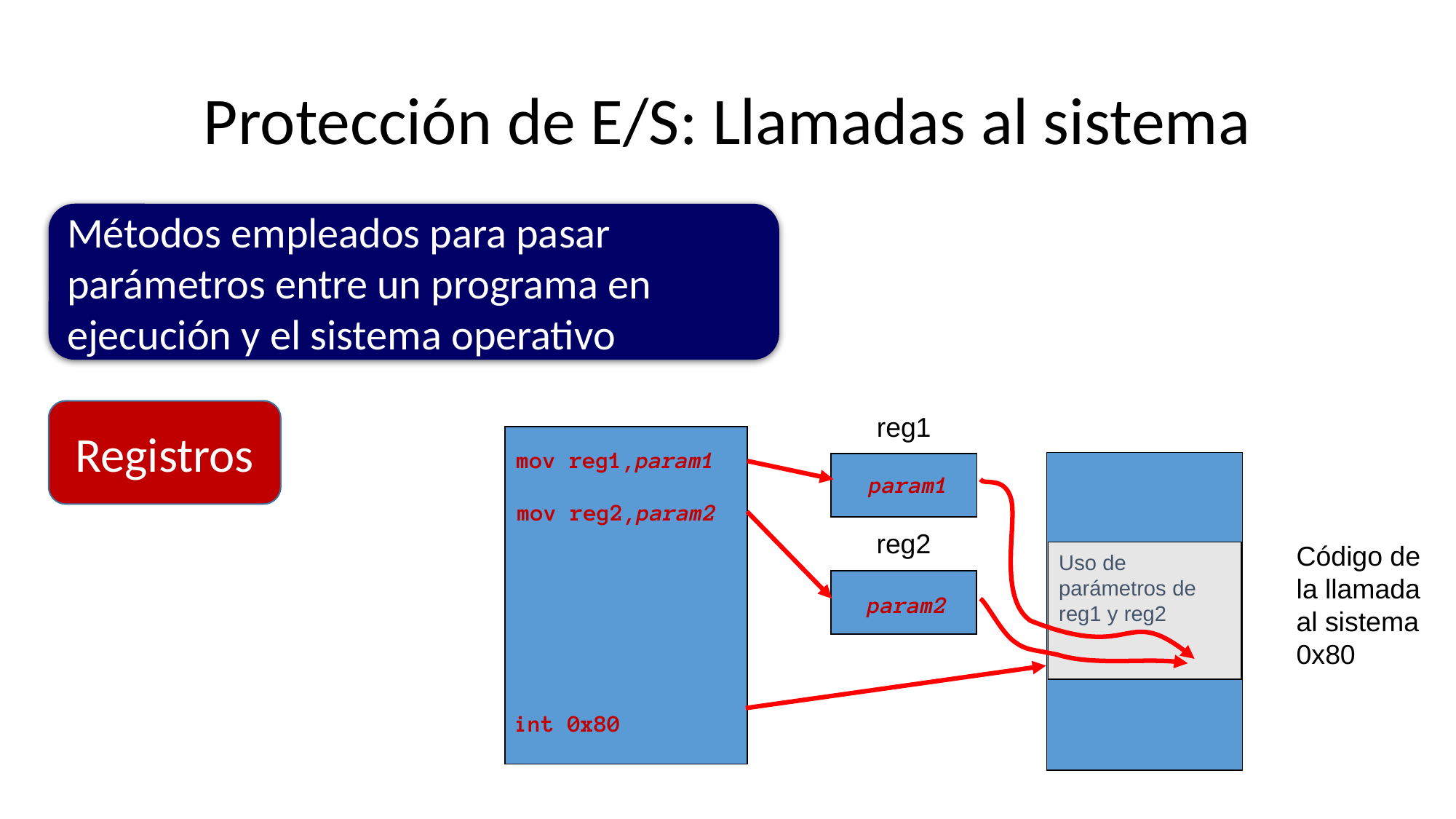

# Protección de E/S: Llamadas al sistema
Métodos empleados para pasar parámetros entre un programa en ejecución y el sistema operativo
Registros
reg1

mov reg1,param1

param1

mov reg2,param2

reg2
Código de la llamada al sistema 0x80

Uso de parámetros de reg1 y reg2

param2

int 0x80